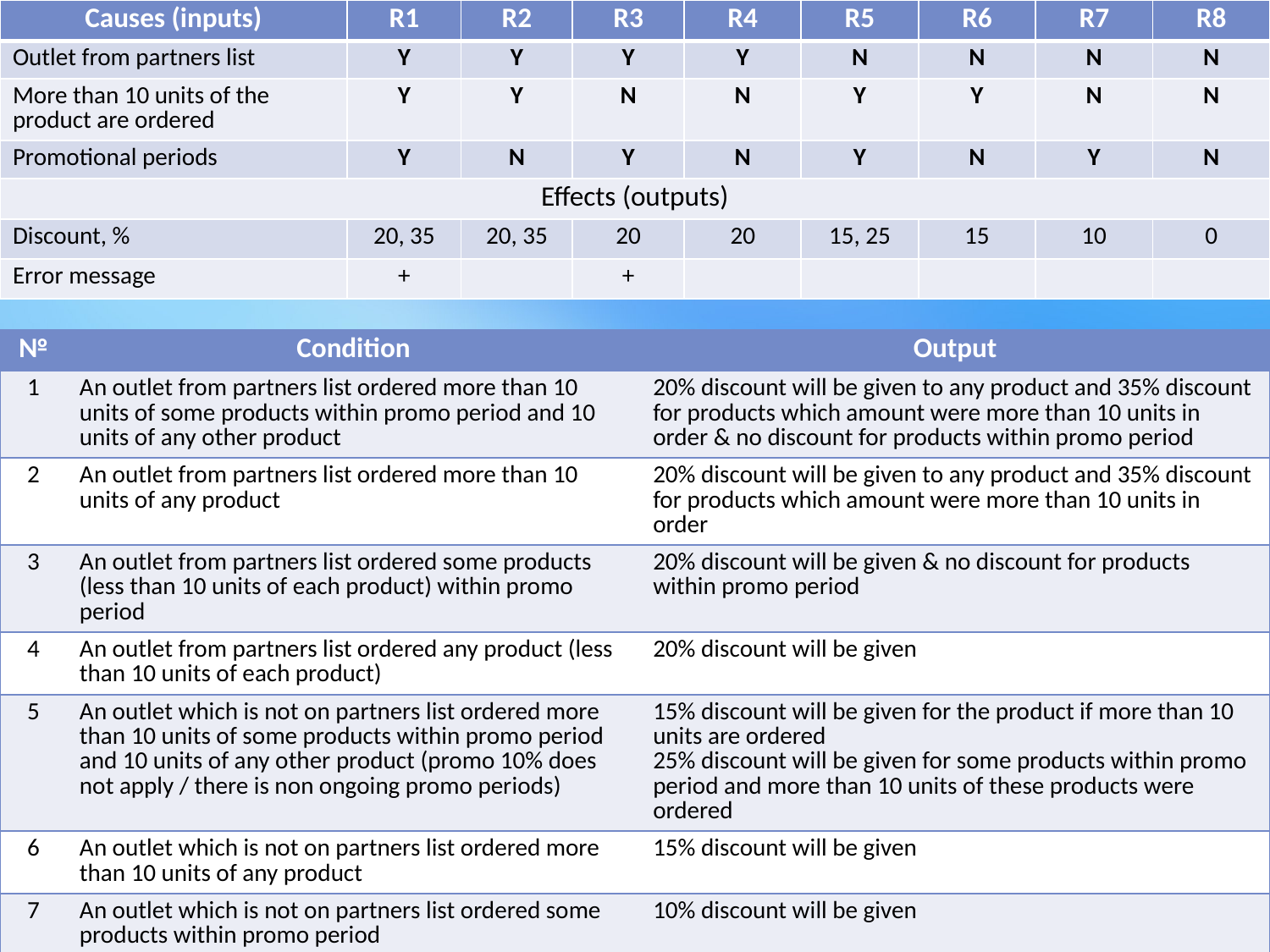

| Causes (inputs) | R1 | R2 | R3 | R4 | R5 | R6 | R7 | R8 |
| --- | --- | --- | --- | --- | --- | --- | --- | --- |
| Outlet from partners list | Y | Y | Y | Y | N | N | N | N |
| More than 10 units of the product are ordered | Y | Y | N | N | Y | Y | N | N |
| Promotional periods | Y | N | Y | N | Y | N | Y | N |
| Effects (outputs) |  |  |  |  |  |  |  |  |
| Discount, % | 20, 35 | 20, 35 | 20 | 20 | 15, 25 | 15 | 10 | 0 |
| Error message | + |  | + |  |  |  |  |  |
| № | Condition | Output |
| --- | --- | --- |
| 1 | An outlet from partners list ordered more than 10 units of some products within promo period and 10 units of any other product | 20% discount will be given to any product and 35% discount for products which amount were more than 10 units in order & no discount for products within promo period |
| 2 | An outlet from partners list ordered more than 10 units of any product | 20% discount will be given to any product and 35% discount for products which amount were more than 10 units in order |
| 3 | An outlet from partners list ordered some products (less than 10 units of each product) within promo period | 20% discount will be given & no discount for products within promo period |
| 4 | An outlet from partners list ordered any product (less than 10 units of each product) | 20% discount will be given |
| 5 | An outlet which is not on partners list ordered more than 10 units of some products within promo period and 10 units of any other product (promo 10% does not apply / there is non ongoing promo periods) | 15% discount will be given for the product if more than 10 units are ordered 25% discount will be given for some products within promo period and more than 10 units of these products were ordered |
| 6 | An outlet which is not on partners list ordered more than 10 units of any product | 15% discount will be given |
| 7 | An outlet which is not on partners list ordered some products within promo period | 10% discount will be given |
| 8 | An outlet which is not on partners list ordered any product (less than 10 units of each product and promo 10% does not apply / there is non ongoing promo periods) | No discount (0%) |